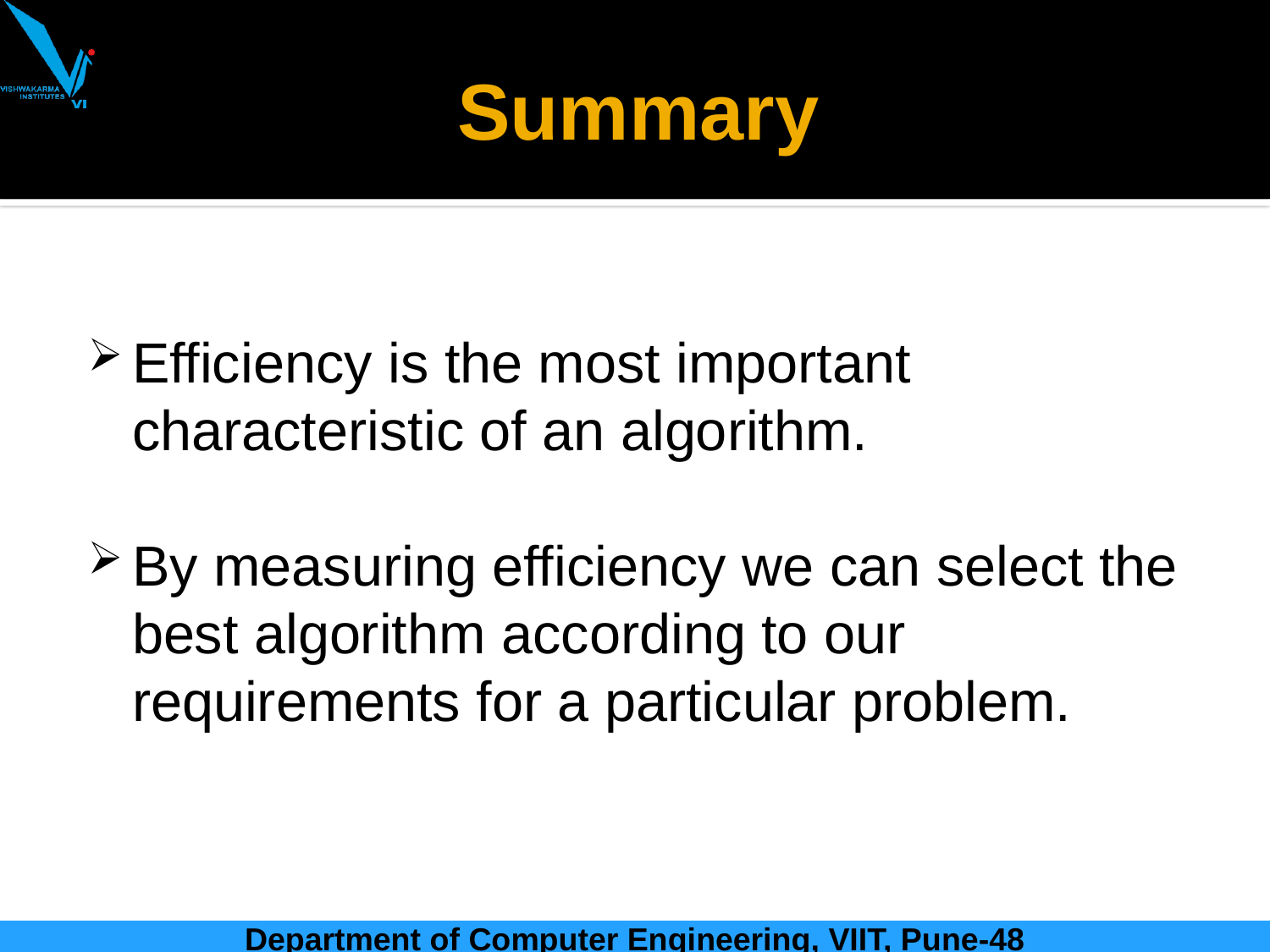

# Summary

Efficiency is the most important characteristic of an algorithm.

By measuring efficiency we can select the best algorithm according to our requirements for a particular problem.